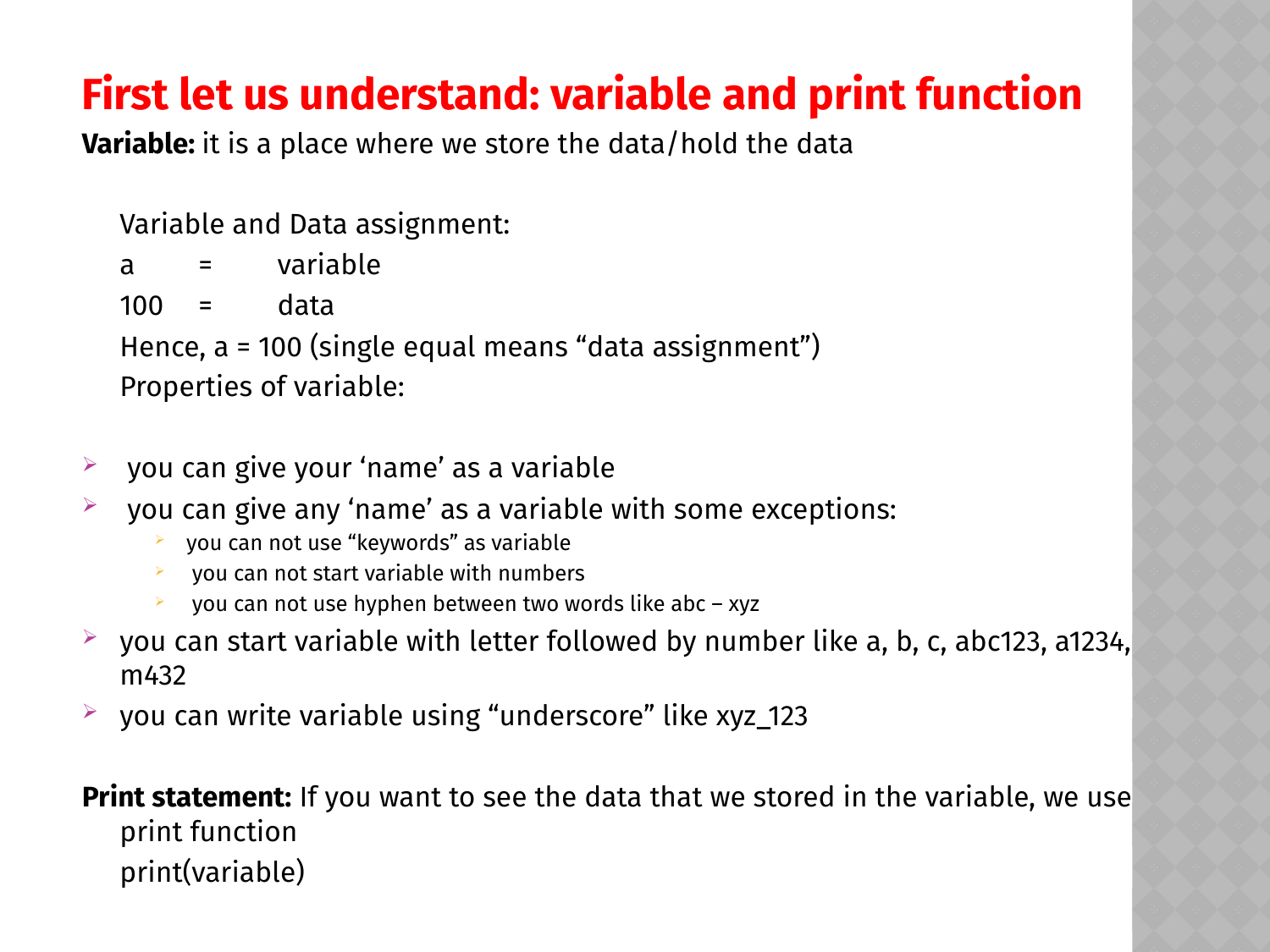

First let us understand: variable and print function
Variable: it is a place where we store the data/hold the data

	Variable and Data assignment:
		a 	= 	variable
		100 	= 	data
	Hence, a = 100 (single equal means “data assignment”)
		Properties of variable:

 you can give your ‘name’ as a variable
 you can give any ‘name’ as a variable with some exceptions:
you can not use “keywords” as variable
 you can not start variable with numbers
 you can not use hyphen between two words like abc – xyz
you can start variable with letter followed by number like a, b, c, abc123, a1234, m432
you can write variable using “underscore” like xyz_123

Print statement: If you want to see the data that we stored in the variable, we use print function
			print(variable)